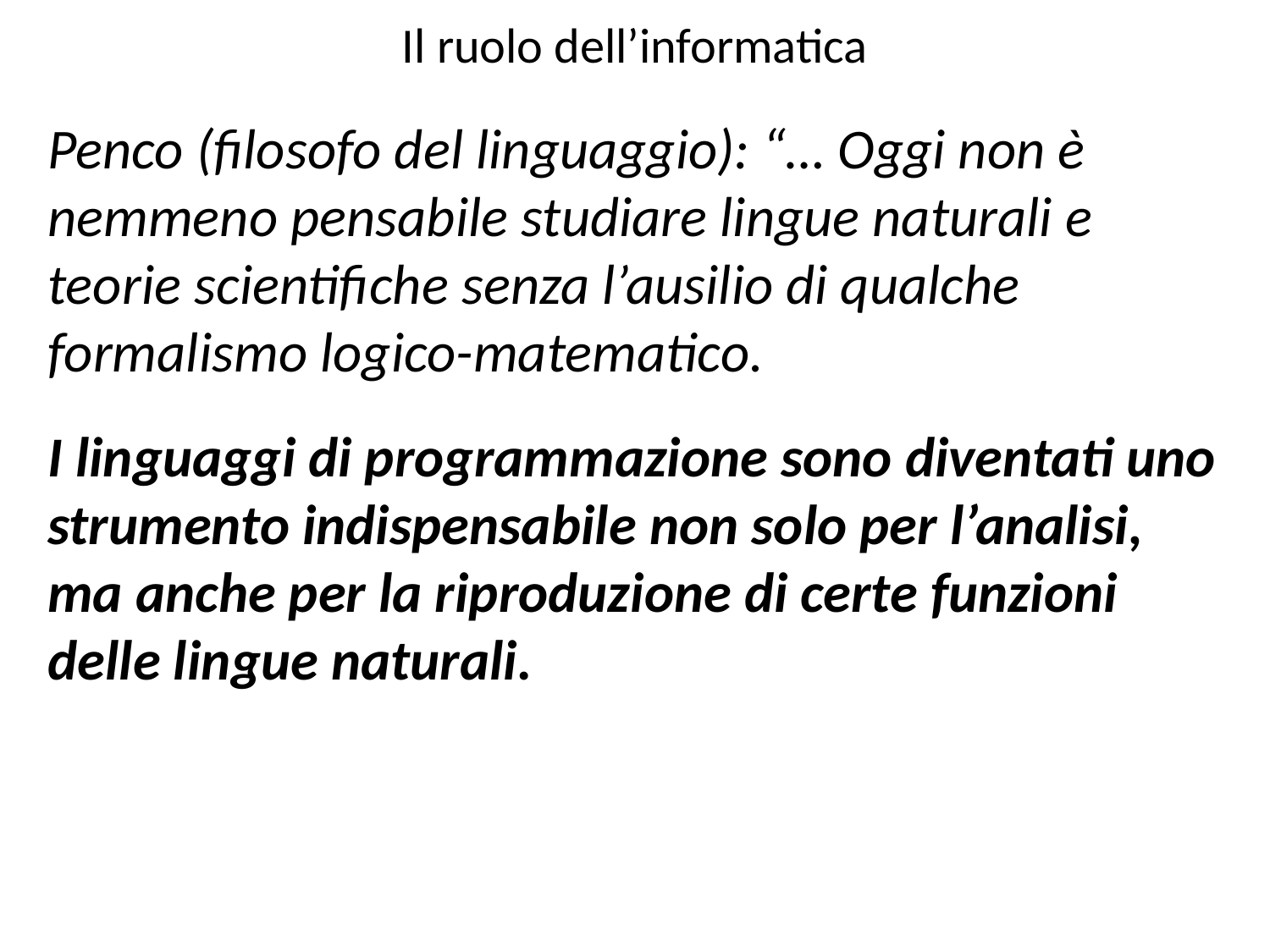

# Il ruolo dell’informatica
Penco (filosofo del linguaggio): “… Oggi non è nemmeno pensabile studiare lingue naturali e teorie scientifiche senza l’ausilio di qualche formalismo logico-matematico.

I linguaggi di programmazione sono diventati uno strumento indispensabile non solo per l’analisi, ma anche per la riproduzione di certe funzioni delle lingue naturali.